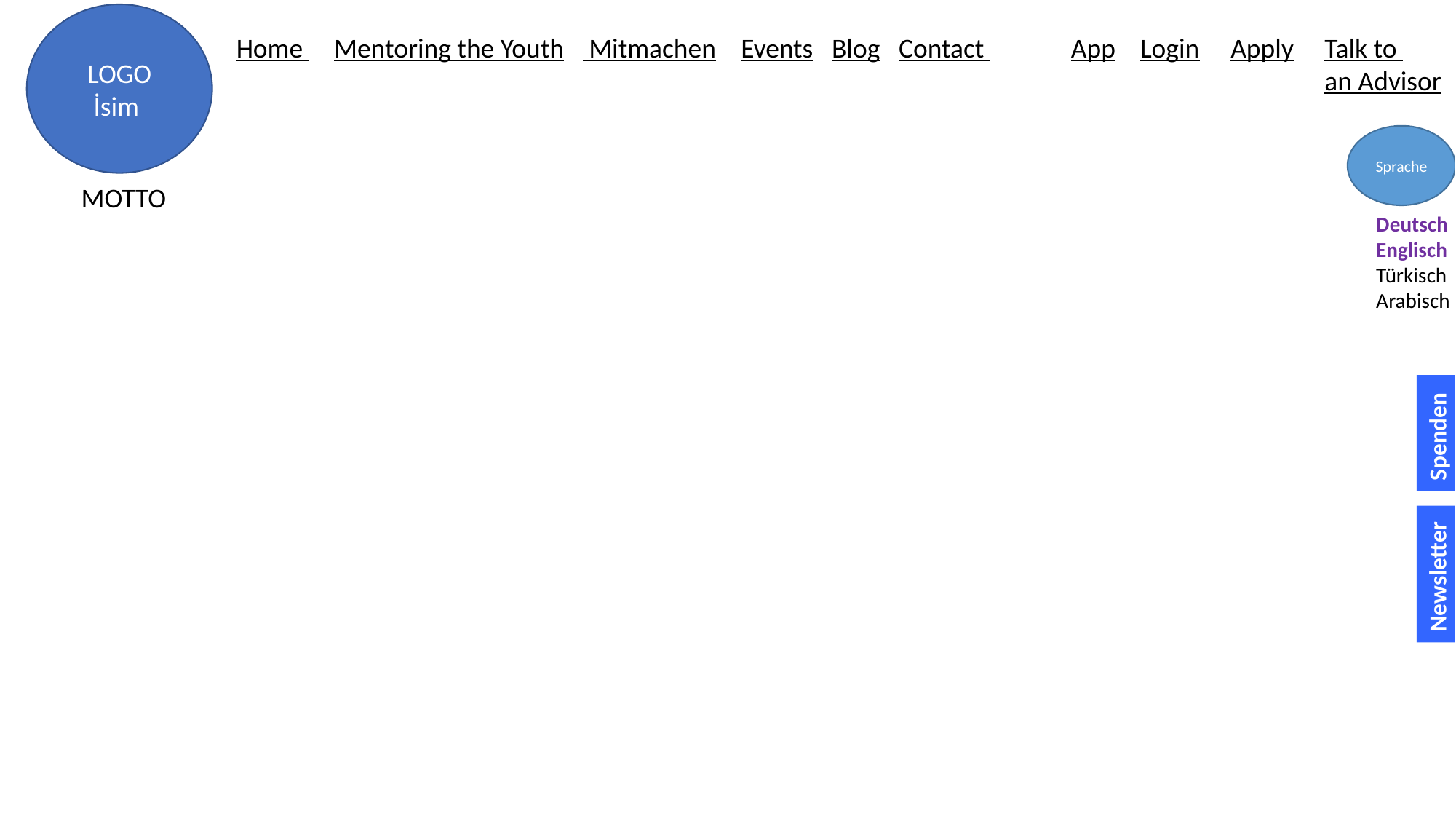

LOGO
İsim
Home     Mentoring the Youth    Mitmachen    Events   Blog   Contact
App    Login     Apply     Talk to
                                         an Advisor
Sprache
MOTTO
Deutsch
Englisch
Türkisch
Arabisch
Spenden
Newsletter